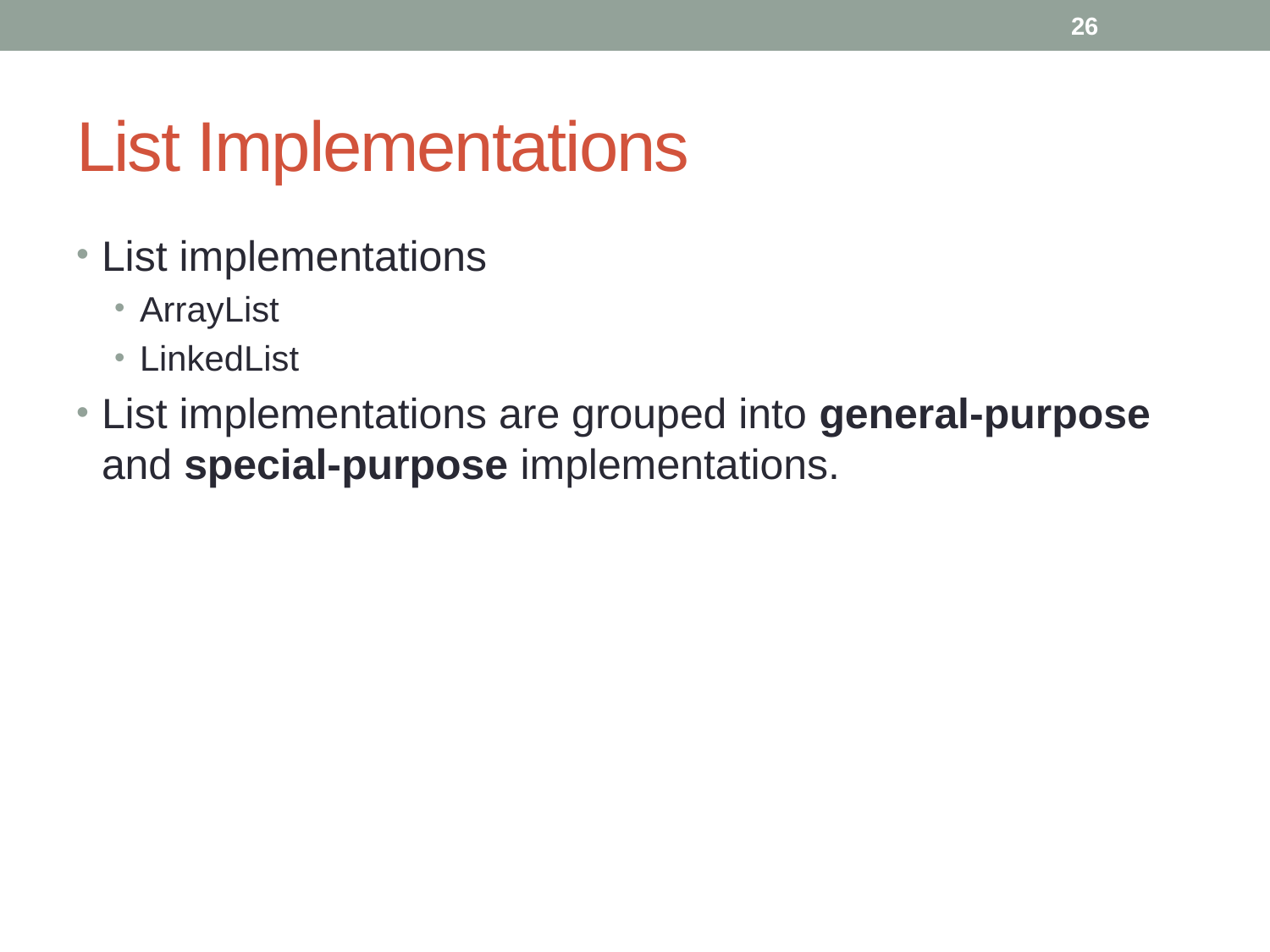

26
# List Implementations
List implementations
ArrayList
LinkedList
List implementations are grouped into general-purpose and special-purpose implementations.